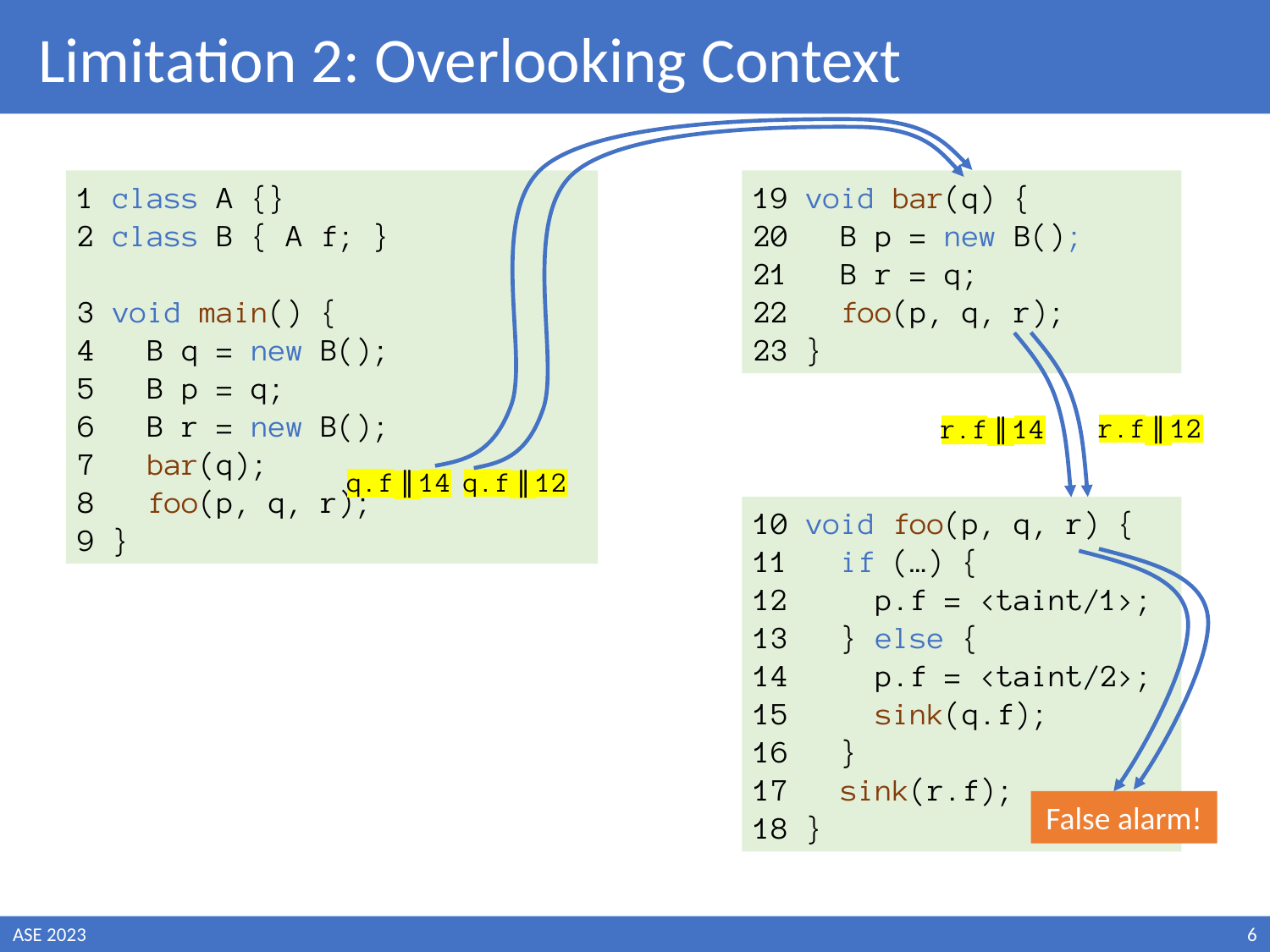

Limitation 2: Overlooking Context

1 class A {}
2 class B { A f; }

3 void main() {
4   B q = new B();
5   B p = q;
6   B r = new B();
7   bar(q);
8   foo(p, q, r);
9 }
19 void bar(q) {
20   B p = new B();
21   B r = q;
22   foo(p, q, r);
23 }

r.f ∥ 12
r.f ∥ 14
q.f ∥ 12
q.f ∥ 14
10 void foo(p, q, r) {
11   if (…) {
12     p.f = <taint/1>;
13   } else {
14     p.f = <taint/2>;
15     sink(q.f);
16   }
17   sink(r.f);
18 }

False alarm!

ASE 2023
6